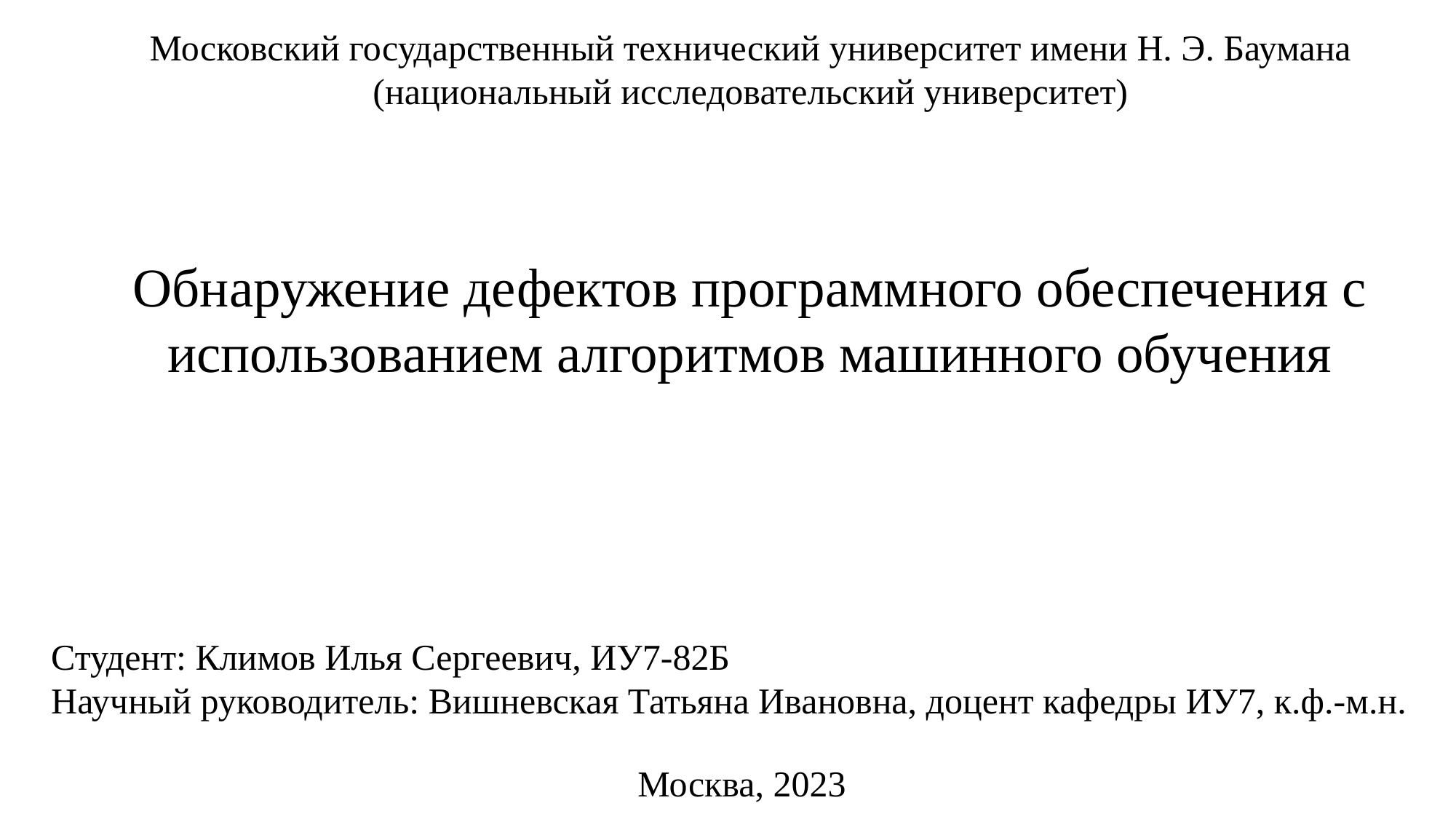

Московский государственный технический университет имени Н. Э. Баумана (национальный исследовательский университет)
Обнаружение дефектов программного обеспечения с использованием алгоритмов машинного обучения
Студент: Климов Илья Сергеевич, ИУ7-82Б
Научный руководитель: Вишневская Татьяна Ивановна, доцент кафедры ИУ7, к.ф.-м.н.
Москва, 2023